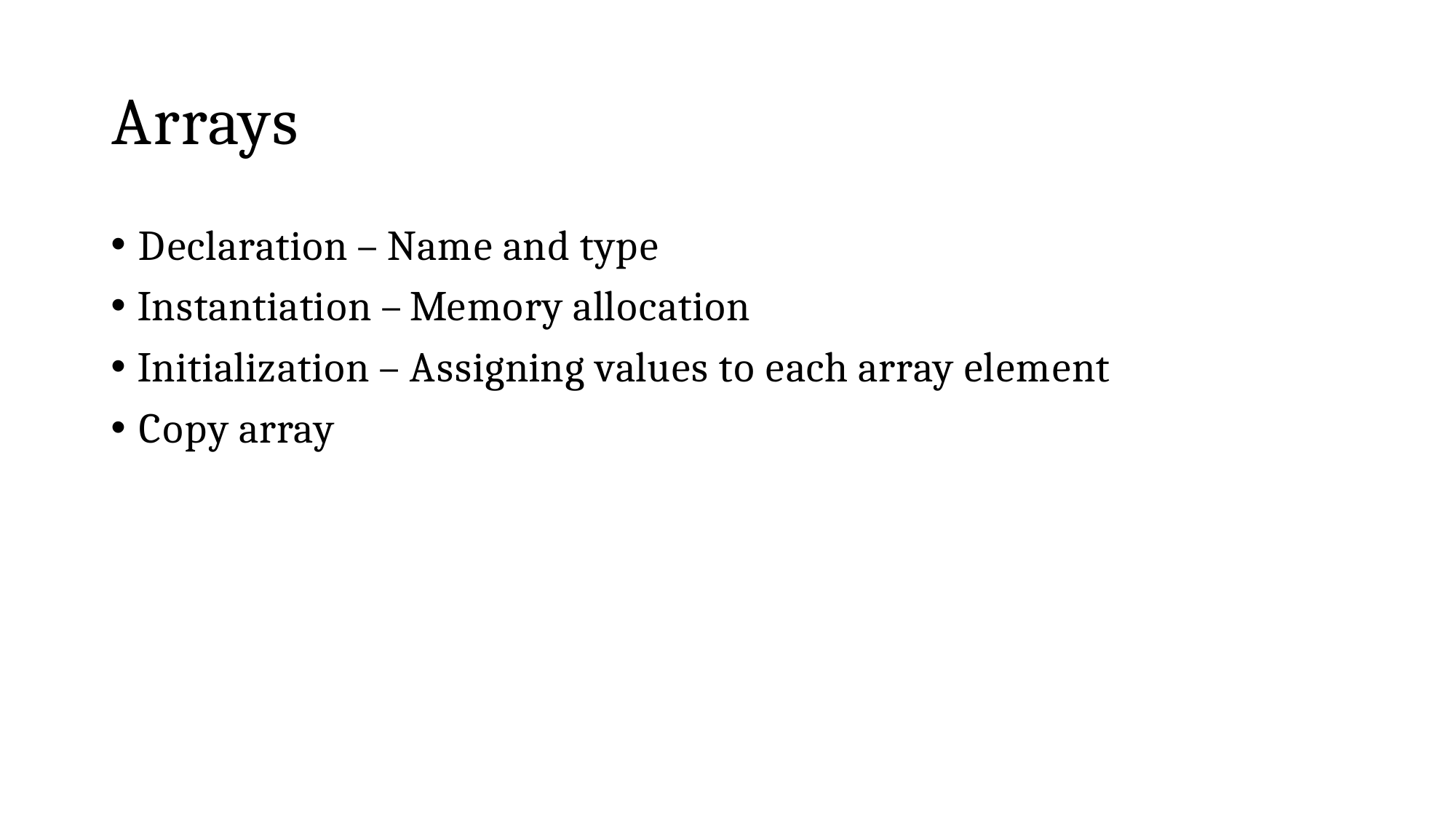

# Arrays
Declaration – Name and type
Instantiation – Memory allocation
Initialization – Assigning values to each array element
Copy array